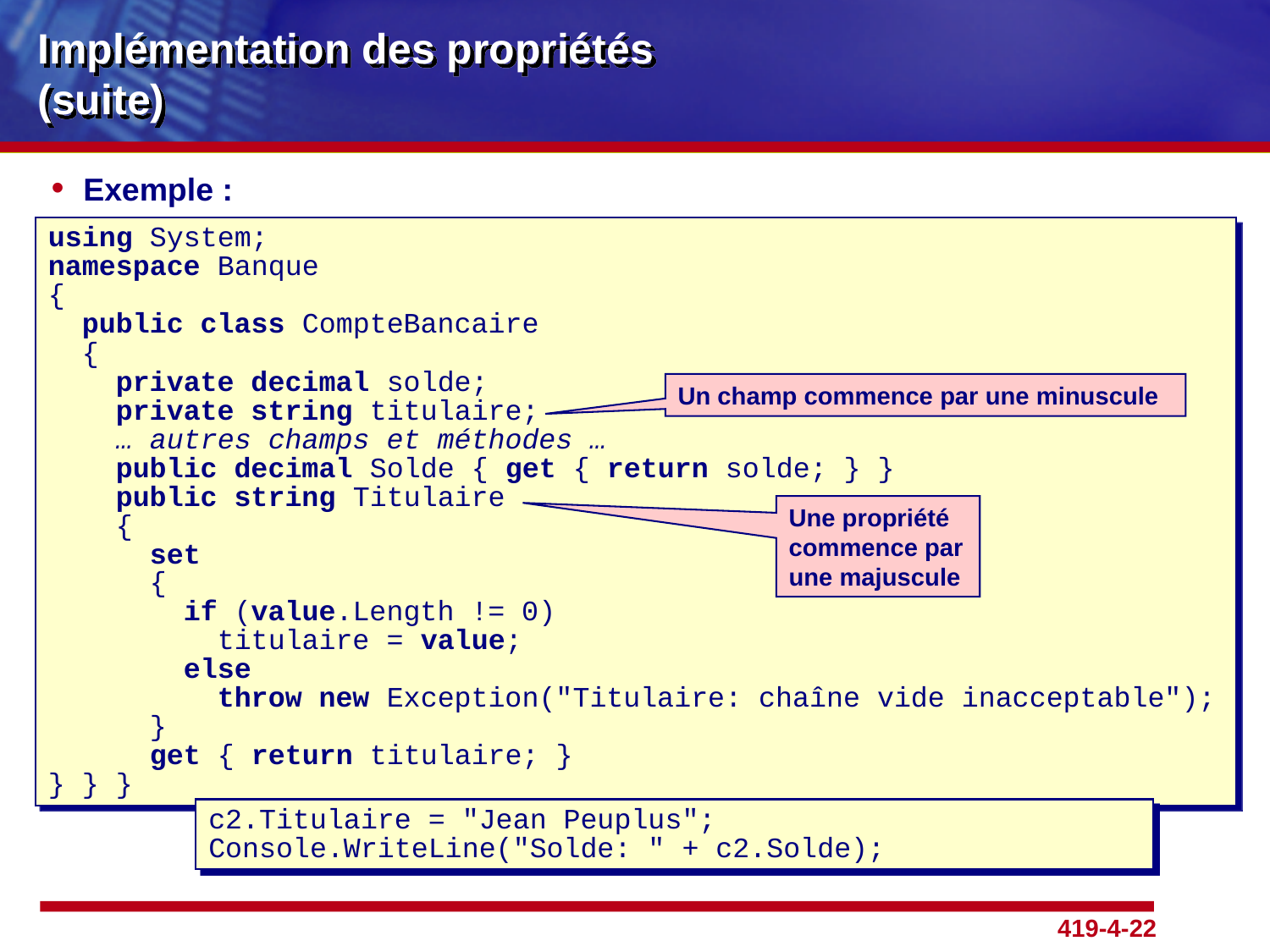

# Implémentation des propriétés (suite)
Exemple :
using System;
namespace Banque
{
  public class CompteBancaire
  {
    private decimal solde;
    private string titulaire;
    … autres champs et méthodes …
    public decimal Solde { get { return solde; } }
    public string Titulaire
    {
      set
      {
        if (value.Length != 0)
          titulaire = value;
        else
          throw new Exception("Titulaire: chaîne vide inacceptable");
      }
      get { return titulaire; }
} } }
Un champ commence par une minuscule
Une propriété commence par une majuscule
c2.Titulaire = "Jean Peuplus";
Console.WriteLine("Solde: " + c2.Solde);